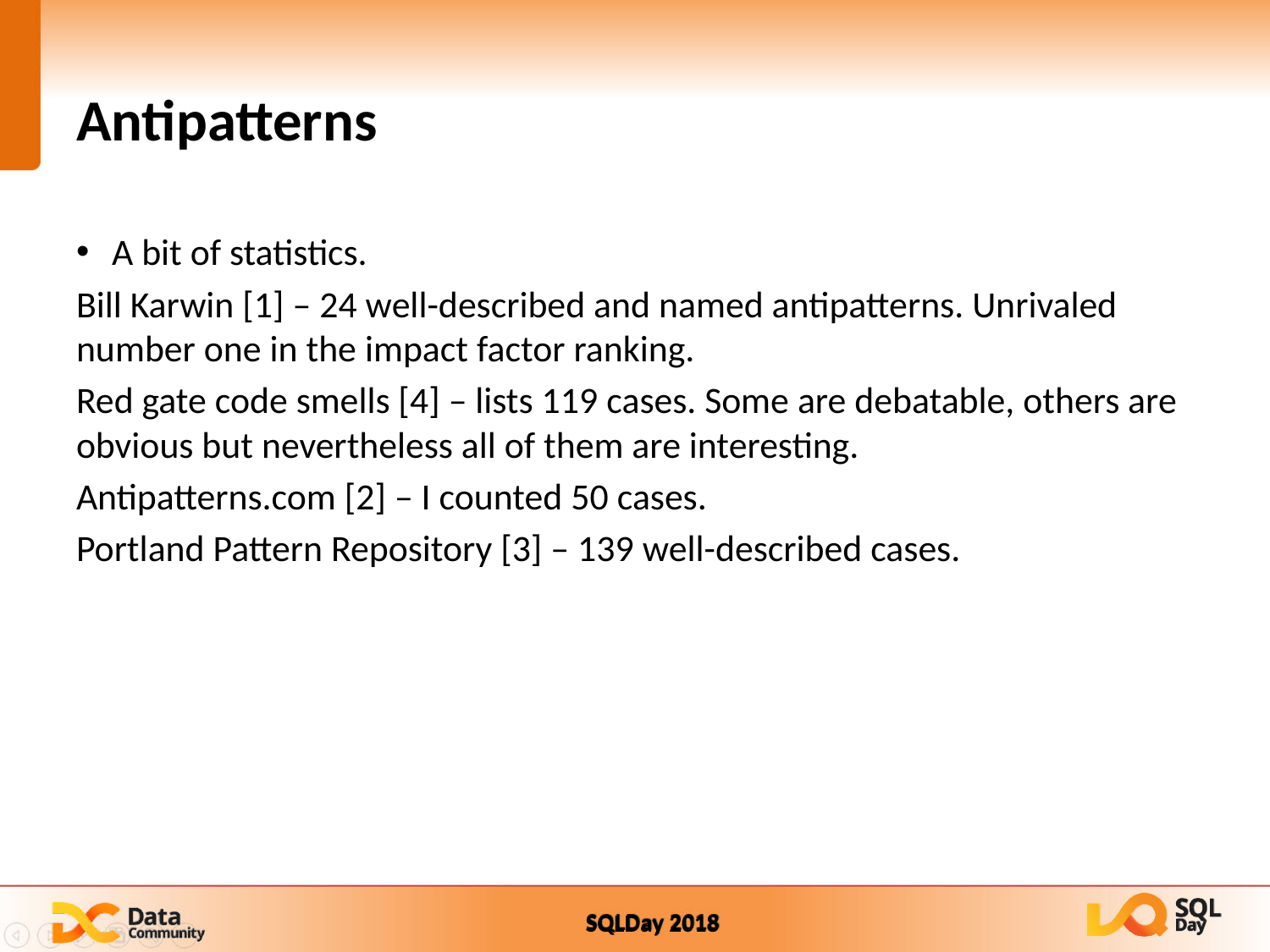

# Antipatterns
A bit of statistics.
Bill Karwin [1] – 24 well-described and named antipatterns. Unrivaled number one in the impact factor ranking.
Red gate code smells [4] – lists 119 cases. Some are debatable, others are obvious but nevertheless all of them are interesting.
Antipatterns.com [2] – I counted 50 cases.
Portland Pattern Repository [3] – 139 well-described cases.